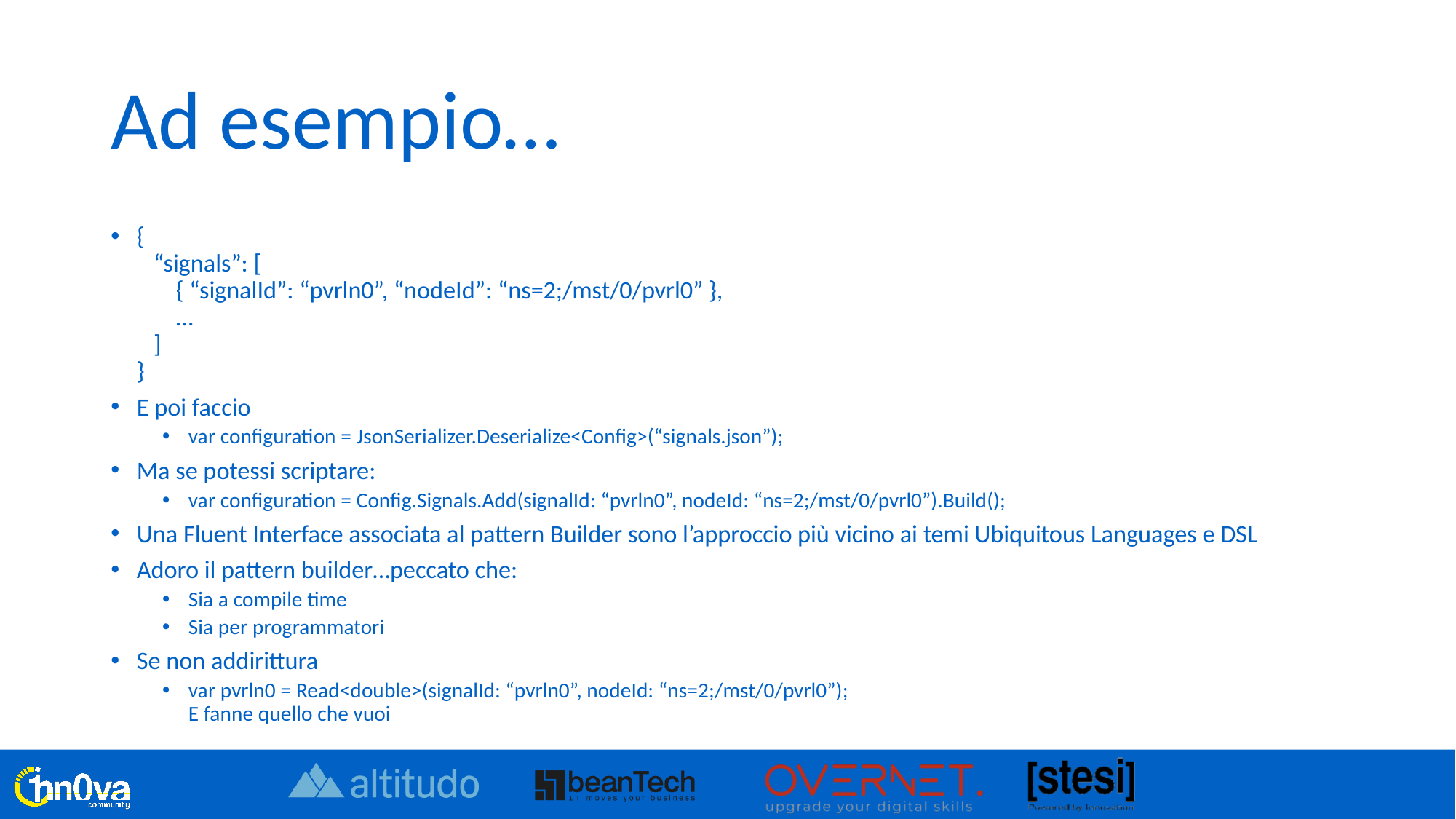

# Ad esempio…
{
   “signals”: [
       { “signalId”: “pvrln0”, “nodeId”: “ns=2;/mst/0/pvrl0” },
       …
   ]
}
E poi faccio
var configuration = JsonSerializer.Deserialize<Config>(“signals.json”);
Ma se potessi scriptare:
var configuration = Config.Signals.Add(signalId: “pvrln0”, nodeId: “ns=2;/mst/0/pvrl0”).Build();
Una Fluent Interface associata al pattern Builder sono l’approccio più vicino ai temi Ubiquitous Languages e DSL
Adoro il pattern builder…peccato che:
Sia a compile time
Sia per programmatori
Se non addirittura
var pvrln0 = Read<double>(signalId: “pvrln0”, nodeId: “ns=2;/mst/0/pvrl0”);
E fanne quello che vuoi